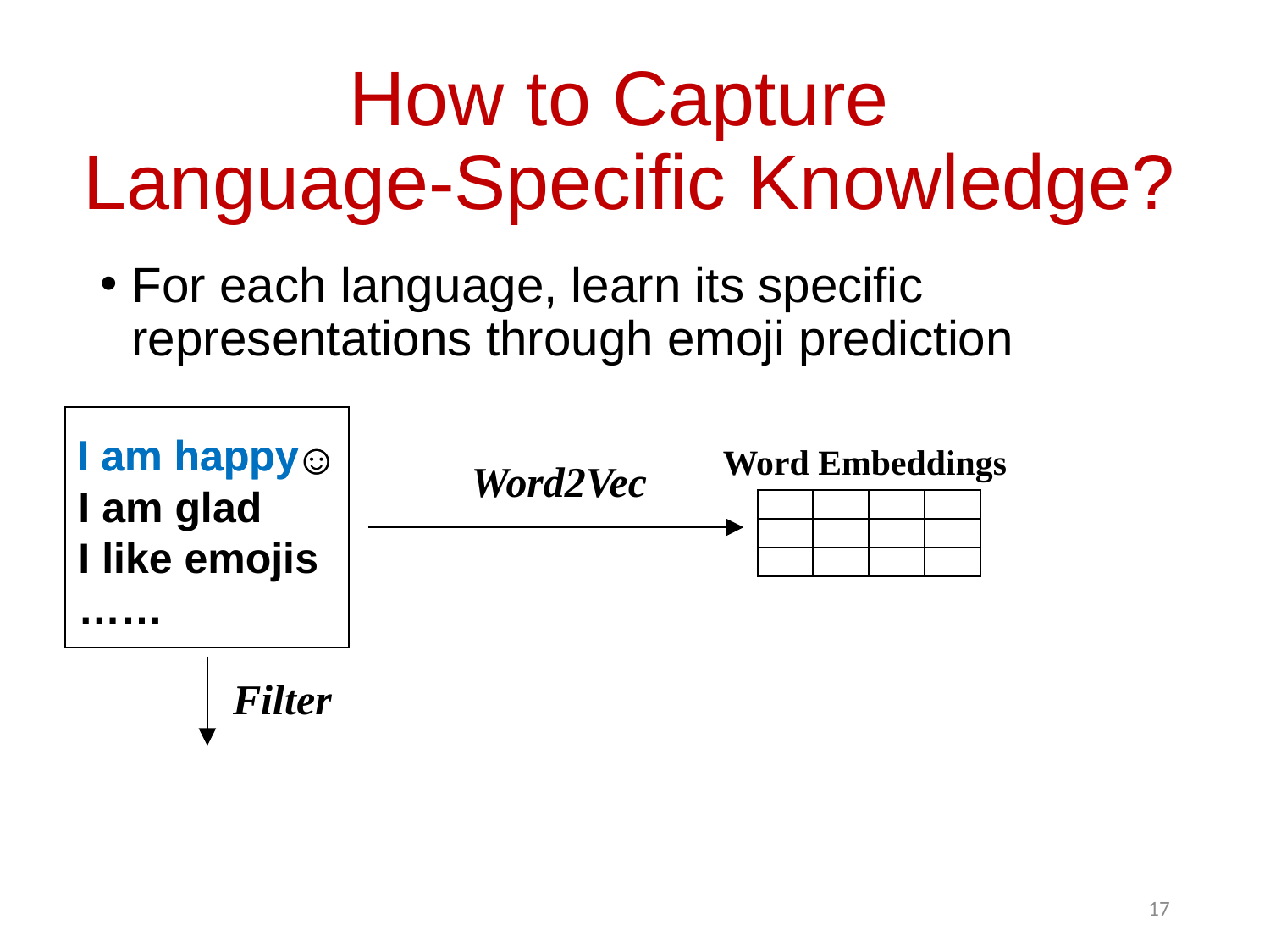

# How to Capture Language-Specific Knowledge?
For each language, learn its specific representations through emoji prediction

Word Embeddings
Word2Vec

I am happy
I am happy
☺
☺
I am glad
I like emojis
……
Filter
17